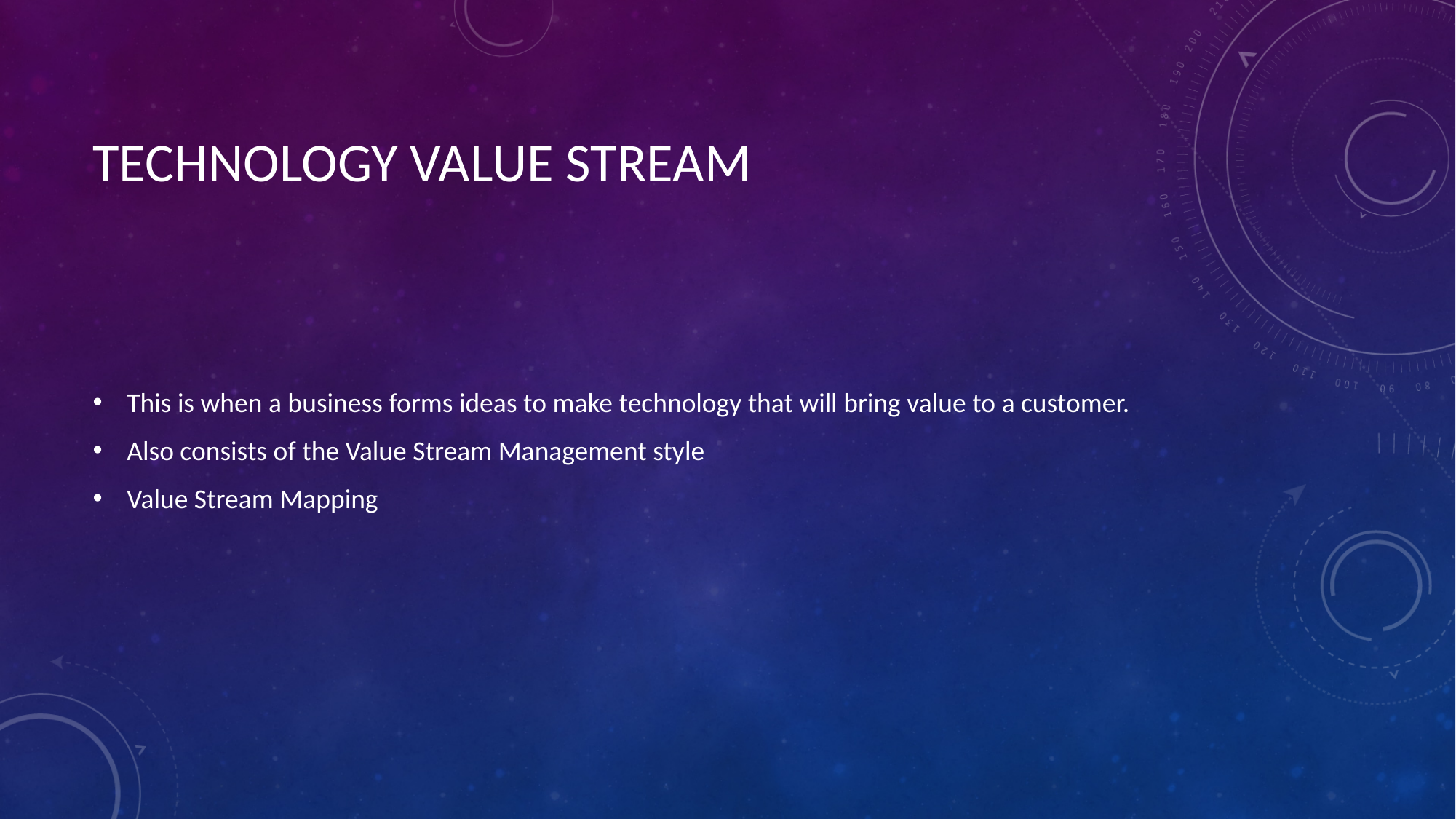

# Technology Value Stream
This is when a business forms ideas to make technology that will bring value to a customer.
Also consists of the Value Stream Management style
Value Stream Mapping